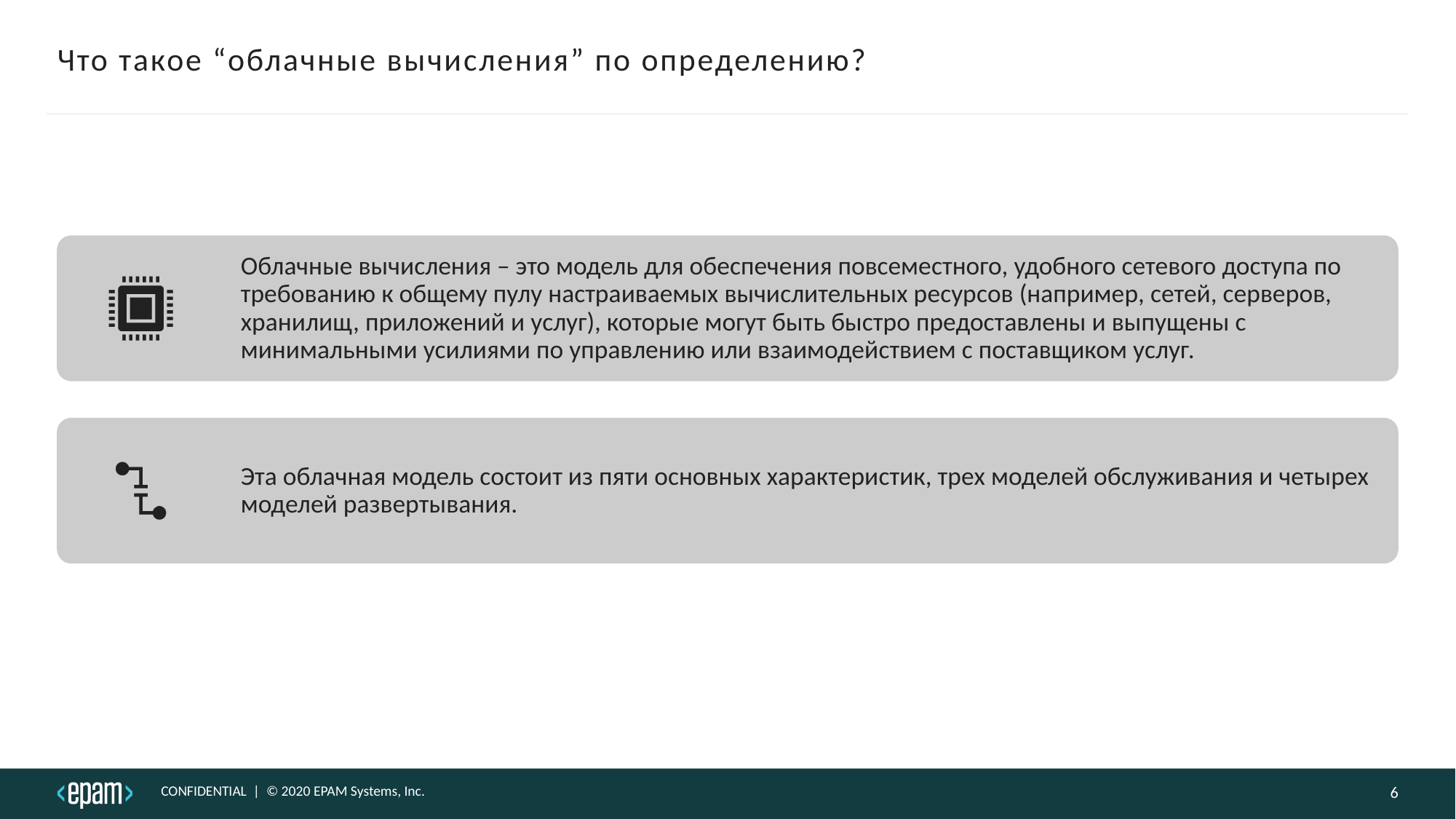

# Что такое “облачные вычисления” по определению?
Облачные вычисления – это модель для обеспечения повсеместного, удобного сетевого доступа по требованию к общему пулу настраиваемых вычислительных ресурсов (например, сетей, серверов, хранилищ, приложений и услуг), которые могут быть быстро предоставлены и выпущены с минимальными усилиями по управлению или взаимодействием с поставщиком услуг.
Эта облачная модель состоит из пяти основных характеристик, трех моделей обслуживания и четырех моделей развертывания.
6